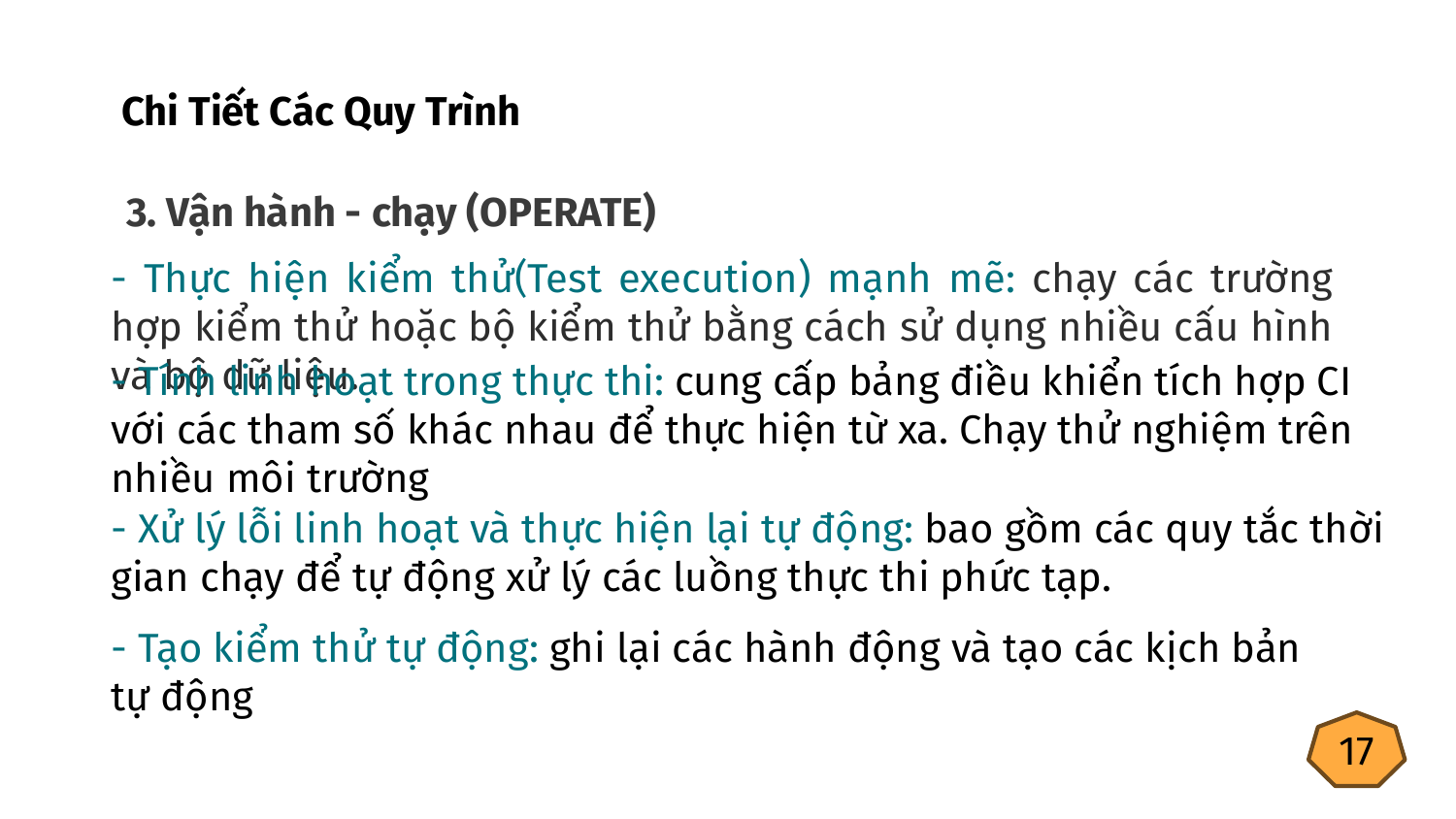

Chi Tiết Các Quy Trình
3. Vận hành - chạy (OPERATE)
- Thực hiện kiểm thử(Test execution) mạnh mẽ: chạy các trường hợp kiểm thử hoặc bộ kiểm thử bằng cách sử dụng nhiều cấu hình và bộ dữ liệu.
- Tính linh hoạt trong thực thi: cung cấp bảng điều khiển tích hợp CI với các tham số khác nhau để thực hiện từ xa. Chạy thử nghiệm trên nhiều môi trường
- Xử lý lỗi linh hoạt và thực hiện lại tự động: bao gồm các quy tắc thời gian chạy để tự động xử lý các luồng thực thi phức tạp.
- Tạo kiểm thử tự động: ghi lại các hành động và tạo các kịch bản tự động

17